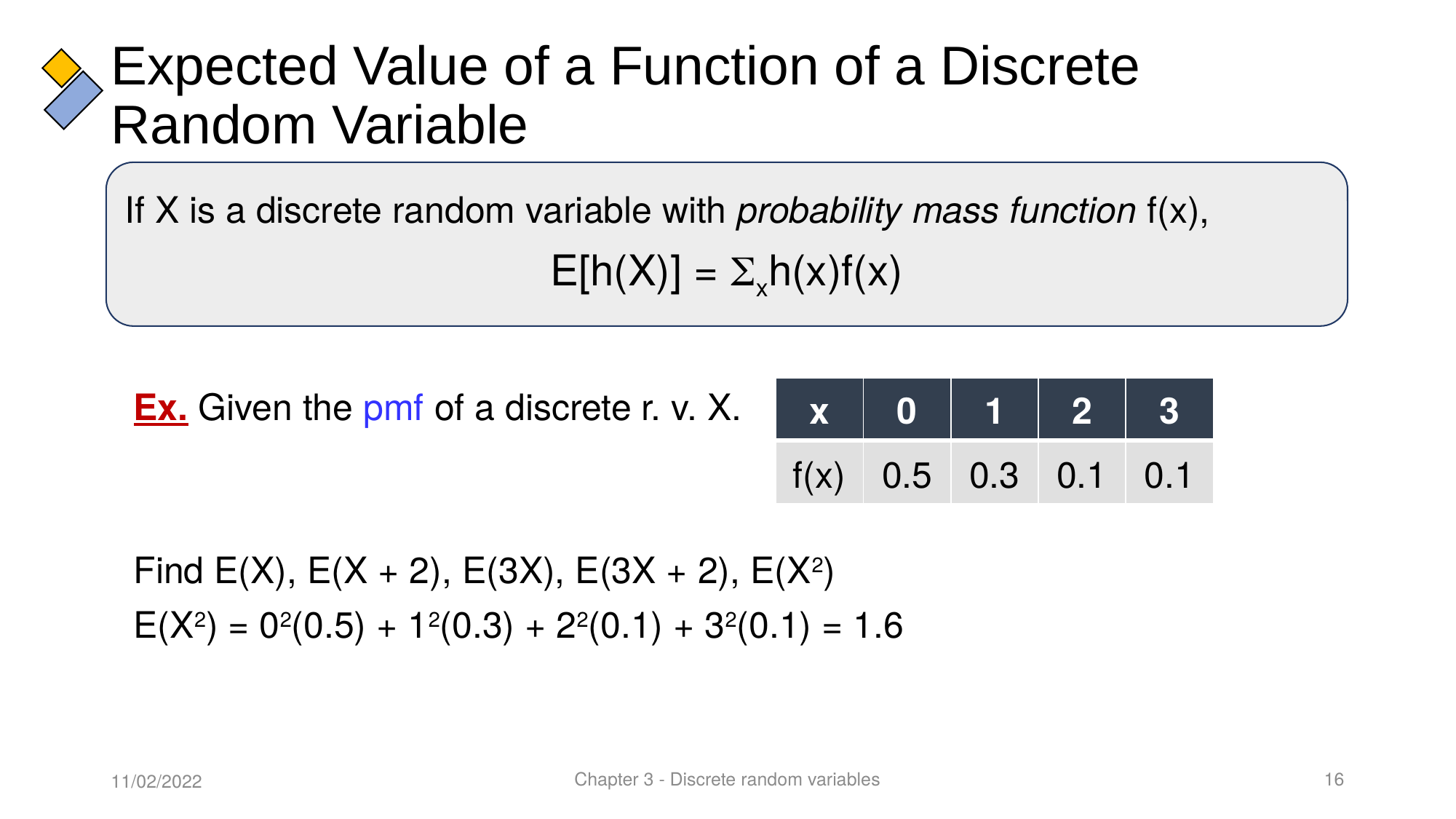

# Expected Value of a Function of a Discrete Random Variable
If X is a discrete random variable with probability mass function f(x),

E[h(X)] = Σxh(x)f(x)
| x | 0 | 1 | 2 | 3 |
| --- | --- | --- | --- | --- |
| f(x) | 0.5 | 0.3 | 0.1 | 0.1 |
Ex. Given the pmf of a discrete r. v. X.

Find E(X), E(X + 2), E(3X), E(3X + 2), E(X2)
E(X2) = 02(0.5) + 12(0.3) + 22(0.1) + 32(0.1) = 1.6

11/02/2022
Chapter 3 - Discrete random variables
16